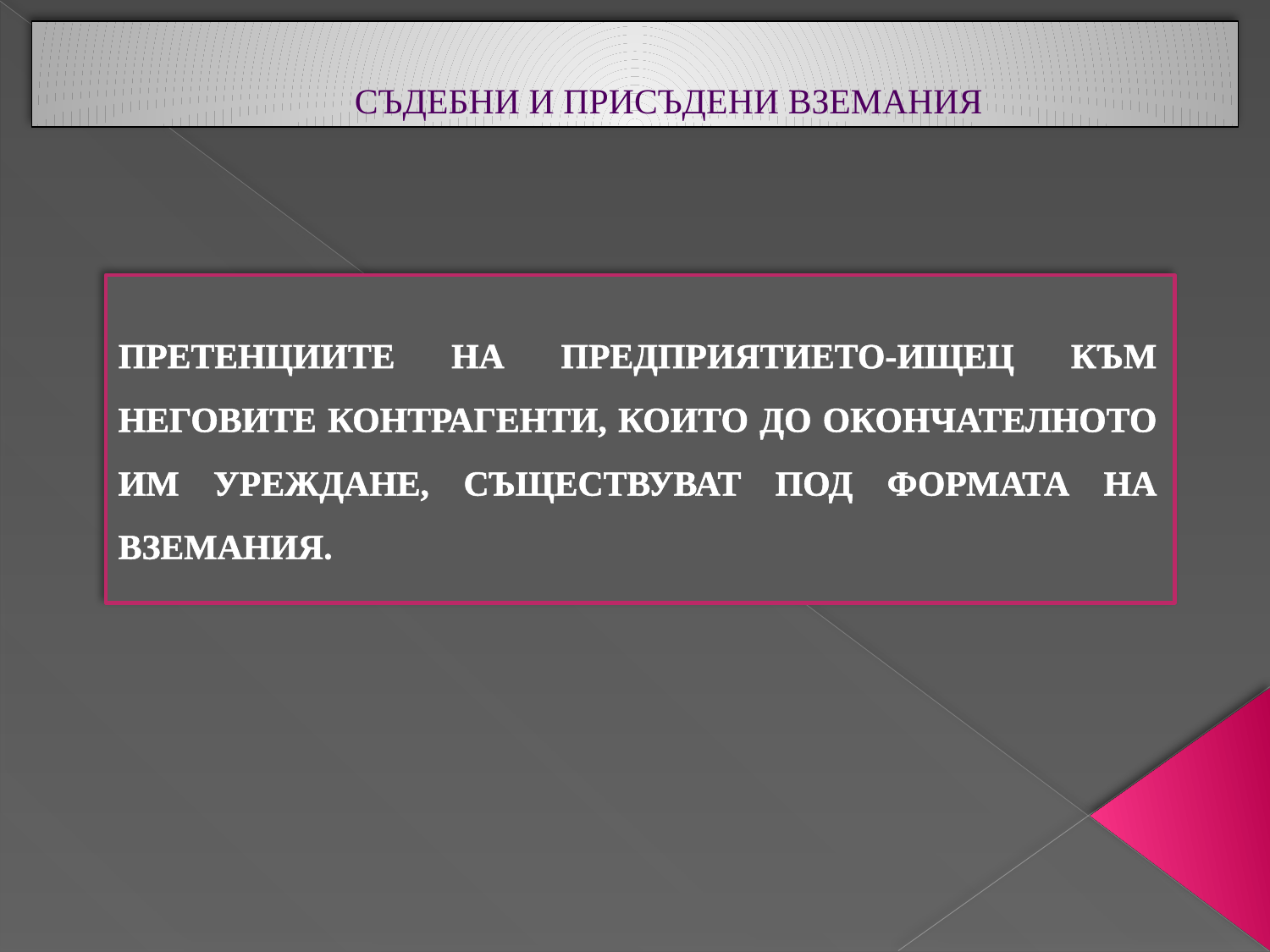

# СЪДЕБНИ И ПРИСЪДЕНИ ВЗЕМАНИЯ
ПРЕТЕНЦИИТЕ НА ПРЕДПРИЯТИЕТО-ИЩЕЦ КЪМ НЕГОВИТЕ КОНТРАГЕНТИ, КОИТО ДО ОКОНЧАТЕЛНОТО ИМ УРЕЖДАНЕ, СЪЩЕСТВУВАТ ПОД ФОРМАТА НА ВЗЕМАНИЯ.